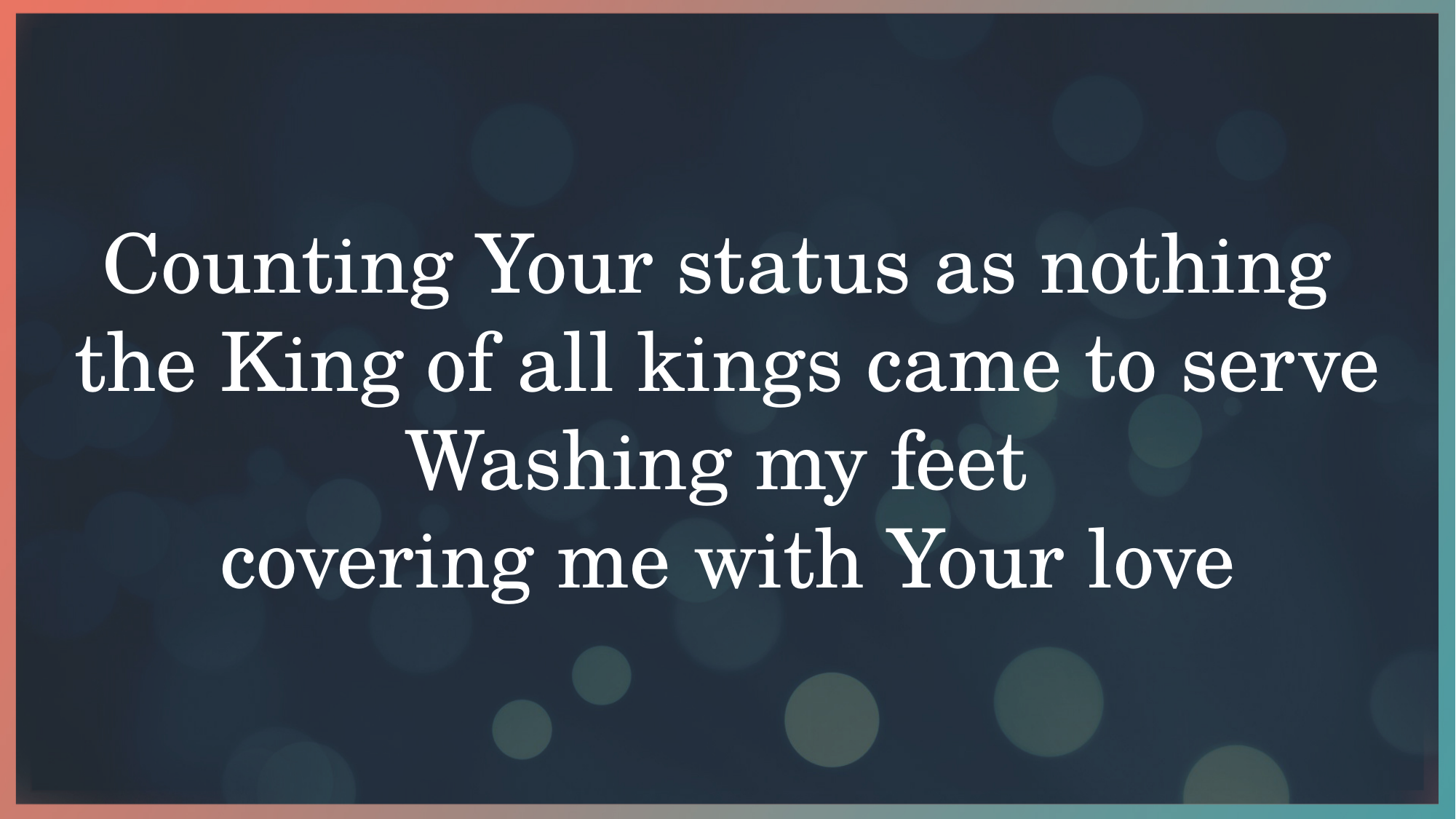

Counting Your status as nothing
the King of all kings came to serve
Washing my feet
covering me with Your love